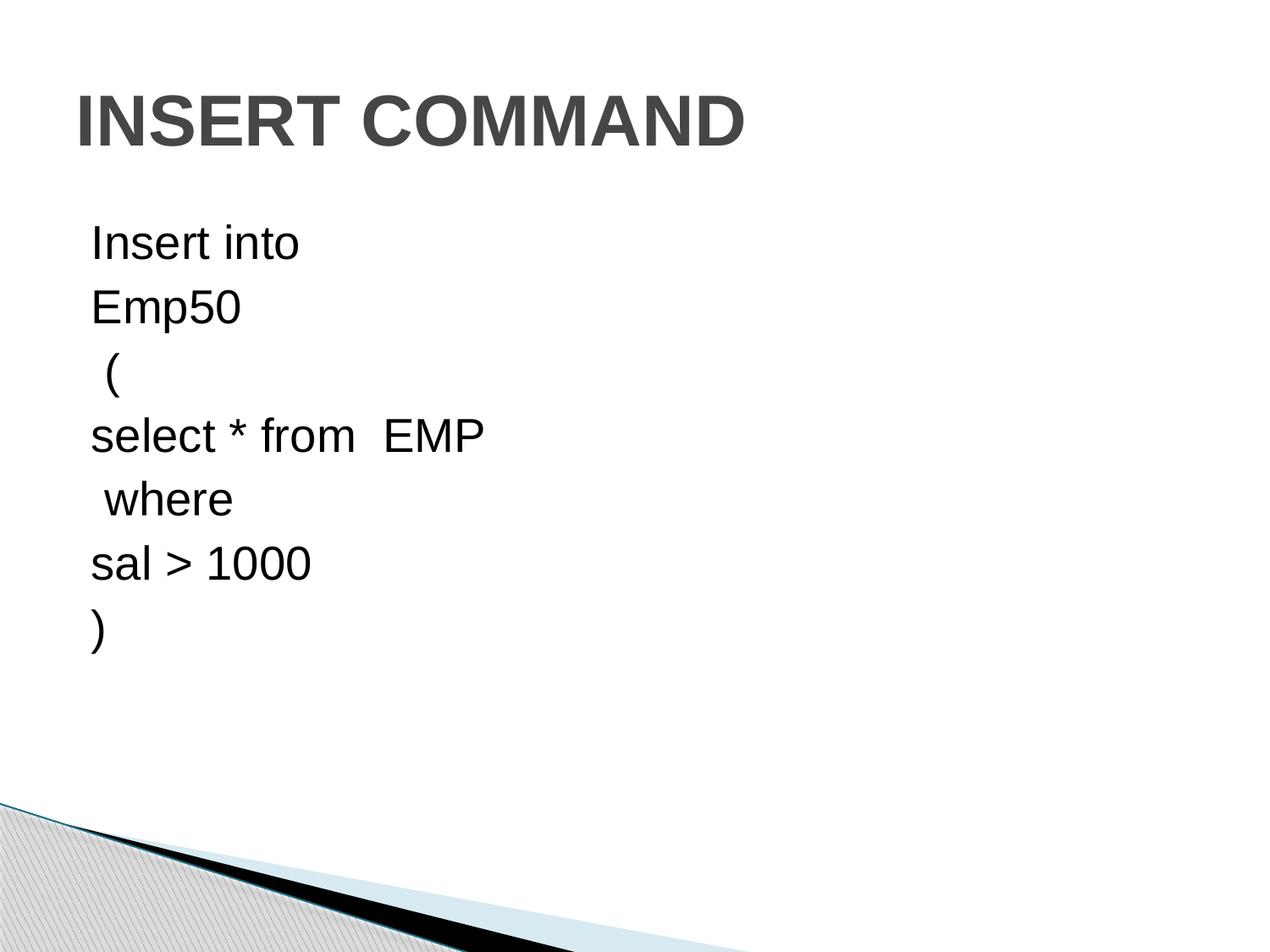

# INSERT COMMAND
Insert into
Emp50
 (
select * from  EMP
 where
sal > 1000
)